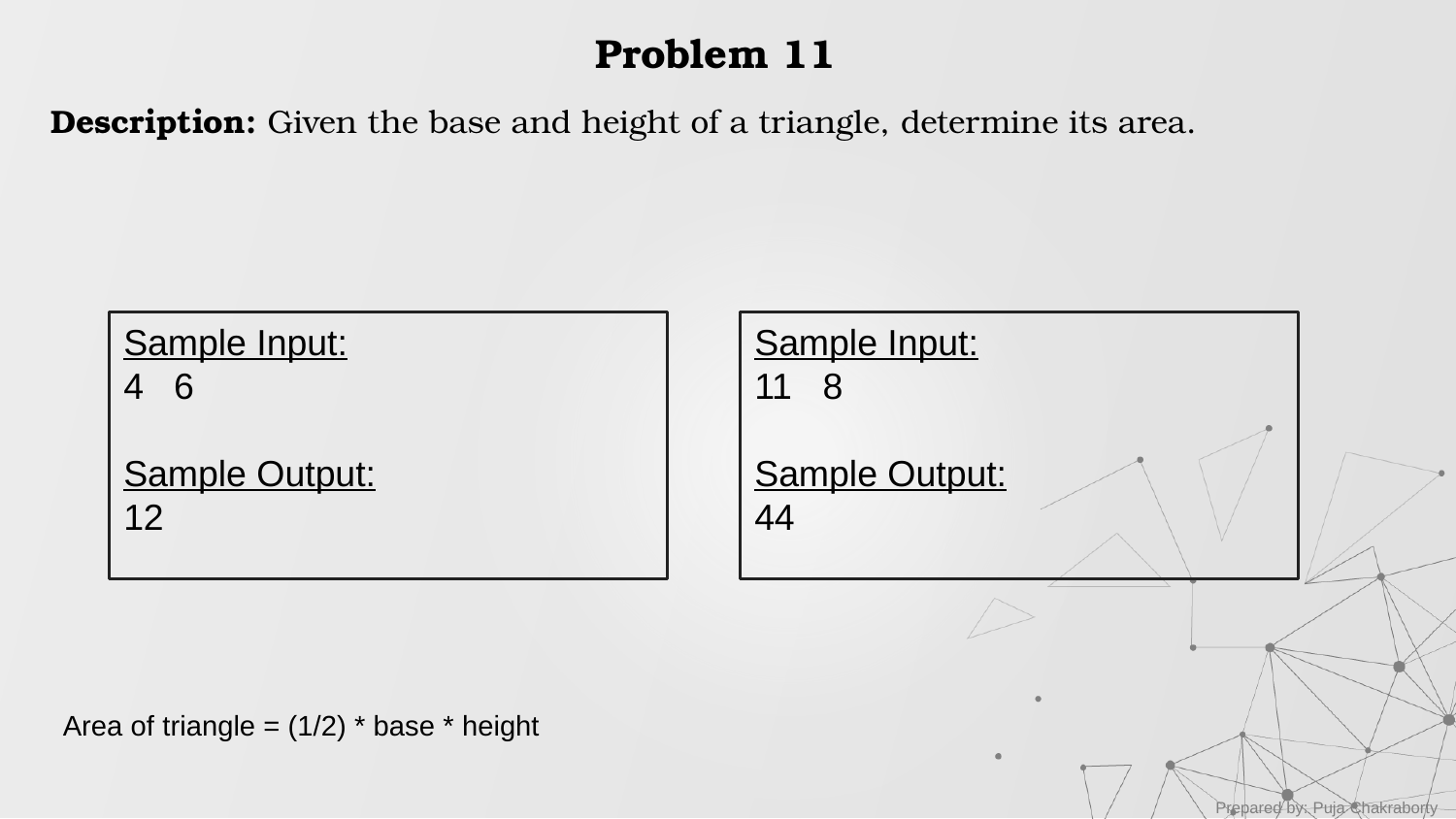

Problem 11
Description: Given the base and height of a triangle, determine its area.
Sample Input:
4   6

Sample Output:
12

Sample Input:
11   8

Sample Output:
44

Area of triangle = (1/2) * base * height
Prepared by: Puja Chakraborty